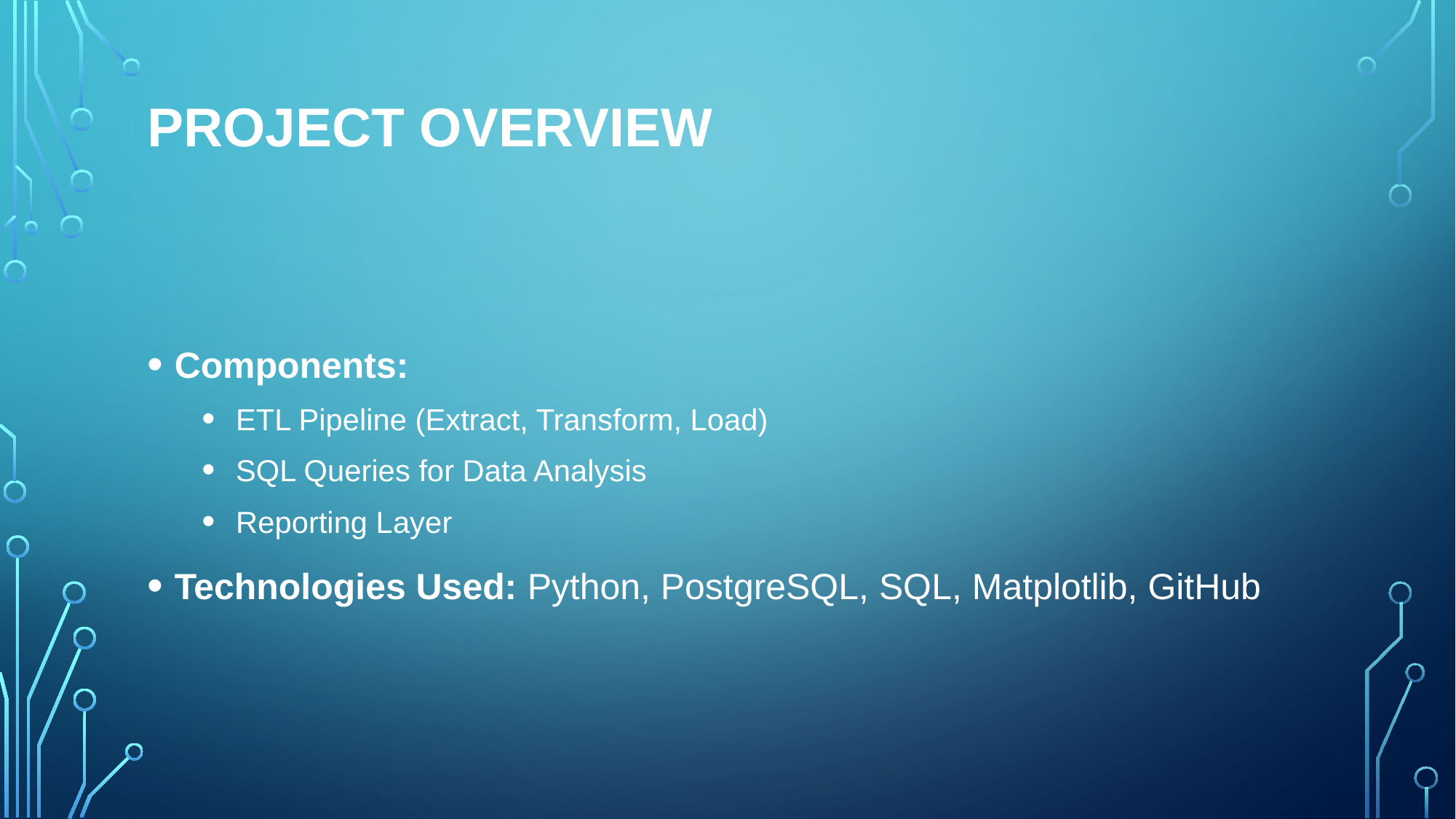

# Project Overview

Components:
ETL Pipeline (Extract, Transform, Load)
SQL Queries for Data Analysis
Reporting Layer
Technologies Used: Python, PostgreSQL, SQL, Matplotlib, GitHub